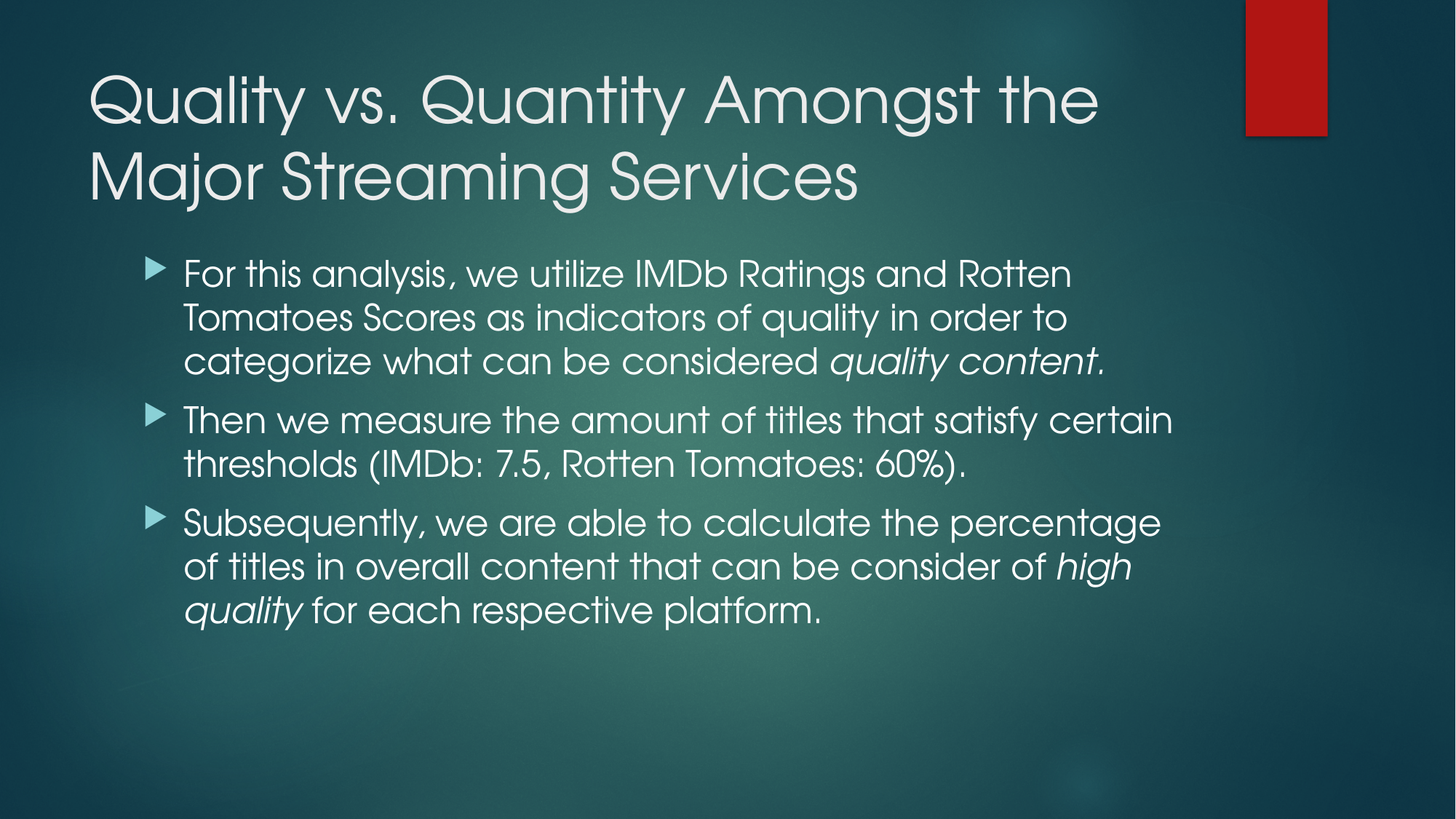

# Quality vs. Quantity Amongst the Major Streaming Services
For this analysis, we utilize IMDb Ratings and Rotten Tomatoes Scores as indicators of quality in order to categorize what can be considered quality content.
Then we measure the amount of titles that satisfy certain thresholds (IMDb: 7.5, Rotten Tomatoes: 60%).
Subsequently, we are able to calculate the percentage of titles in overall content that can be consider of high quality for each respective platform.